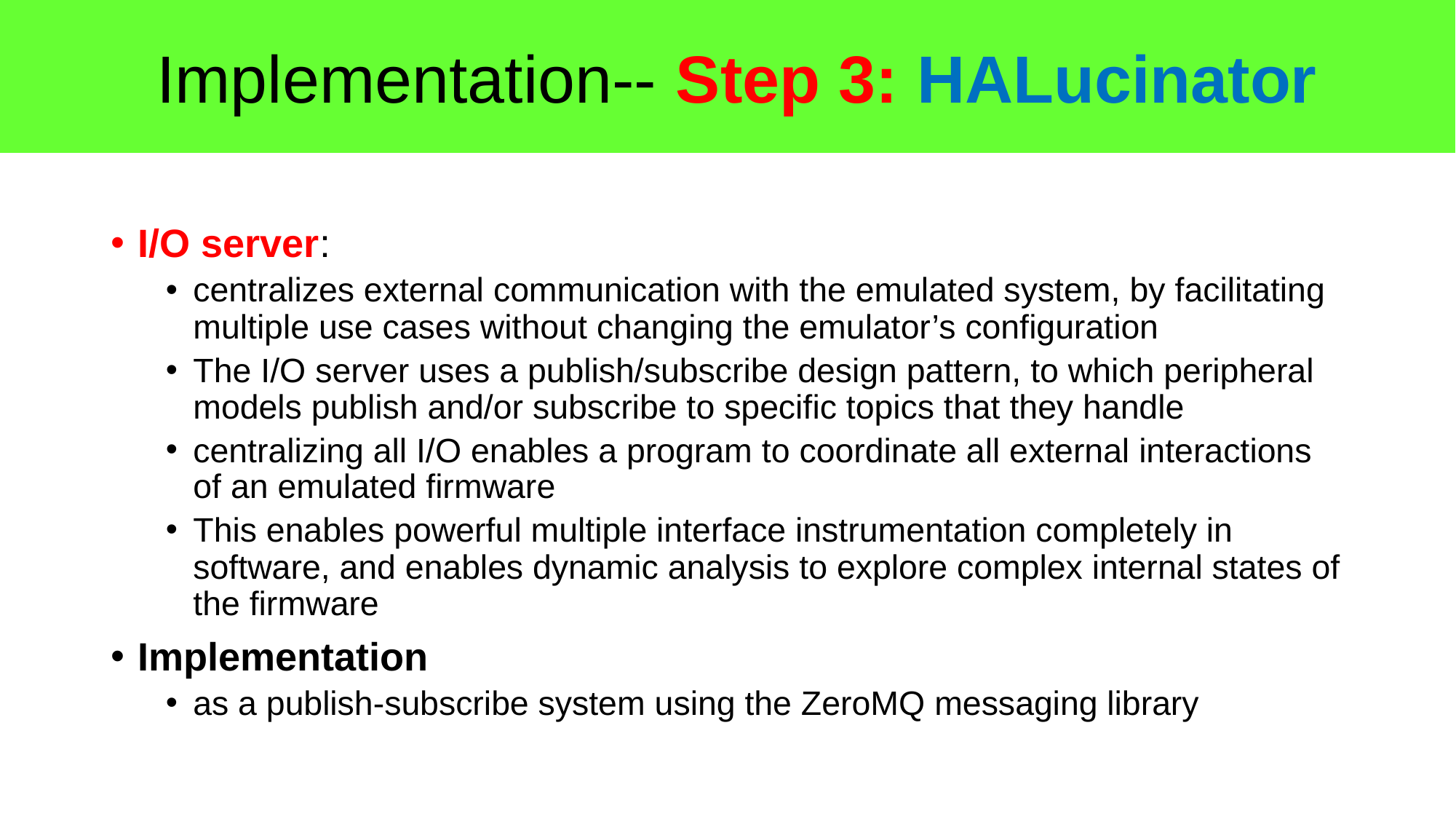

Implementation-- Step 3: HALucinator
I/O server:
centralizes external communication with the emulated system, by facilitating multiple use cases without changing the emulator’s configuration
The I/O server uses a publish/subscribe design pattern, to which peripheral models publish and/or subscribe to specific topics that they handle
centralizing all I/O enables a program to coordinate all external interactions of an emulated firmware
This enables powerful multiple interface instrumentation completely in software, and enables dynamic analysis to explore complex internal states of the firmware
Implementation
as a publish-subscribe system using the ZeroMQ messaging library